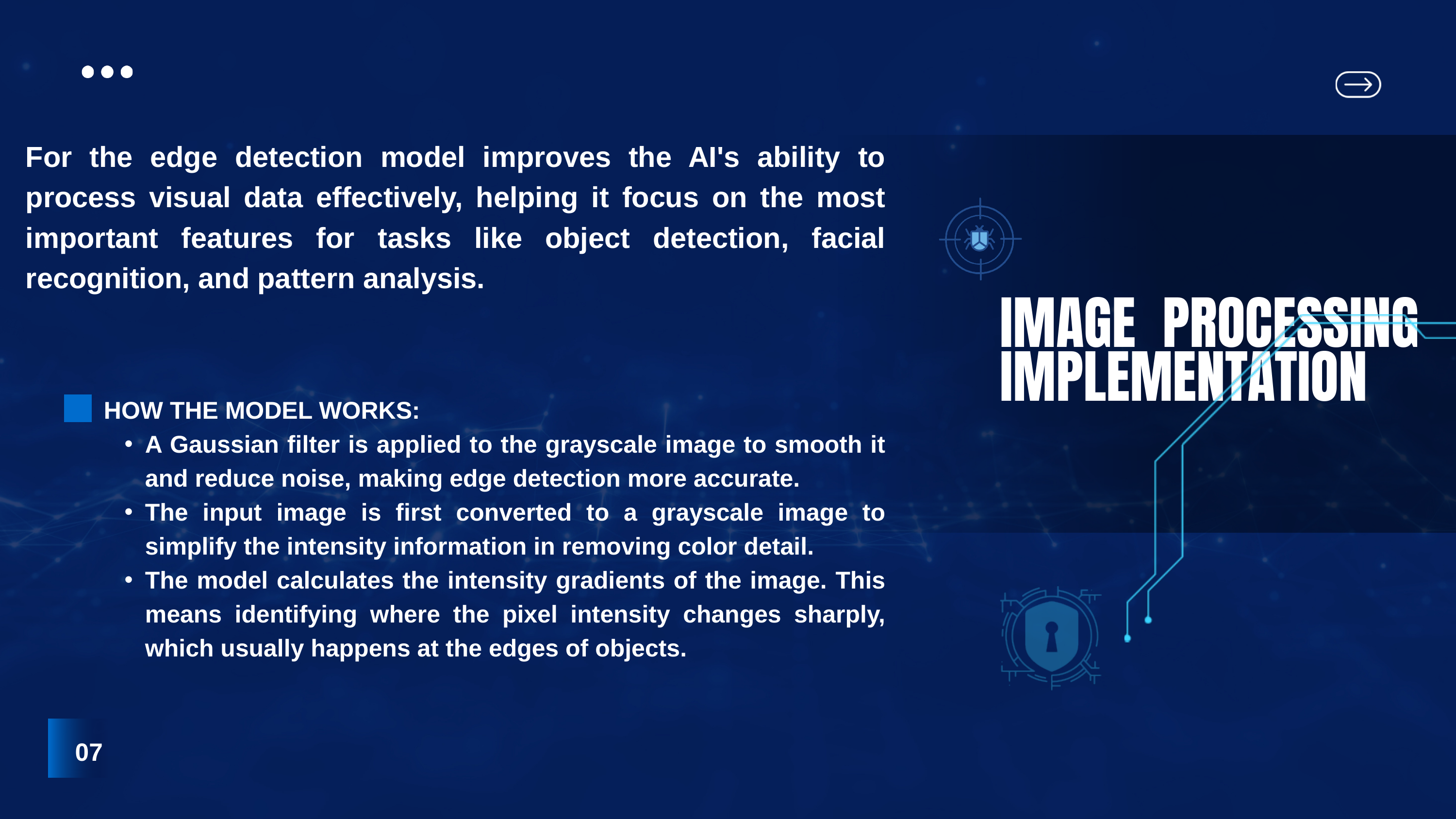

For the edge detection model improves the AI's ability to process visual data effectively, helping it focus on the most important features for tasks like object detection, facial recognition, and pattern analysis.

IMAGE PROCESSING IMPLEMENTATION

HOW THE MODEL WORKS:
A Gaussian filter is applied to the grayscale image to smooth it and reduce noise, making edge detection more accurate.
The input image is first converted to a grayscale image to simplify the intensity information in removing color detail.
The model calculates the intensity gradients of the image. This means identifying where the pixel intensity changes sharply, which usually happens at the edges of objects.

07